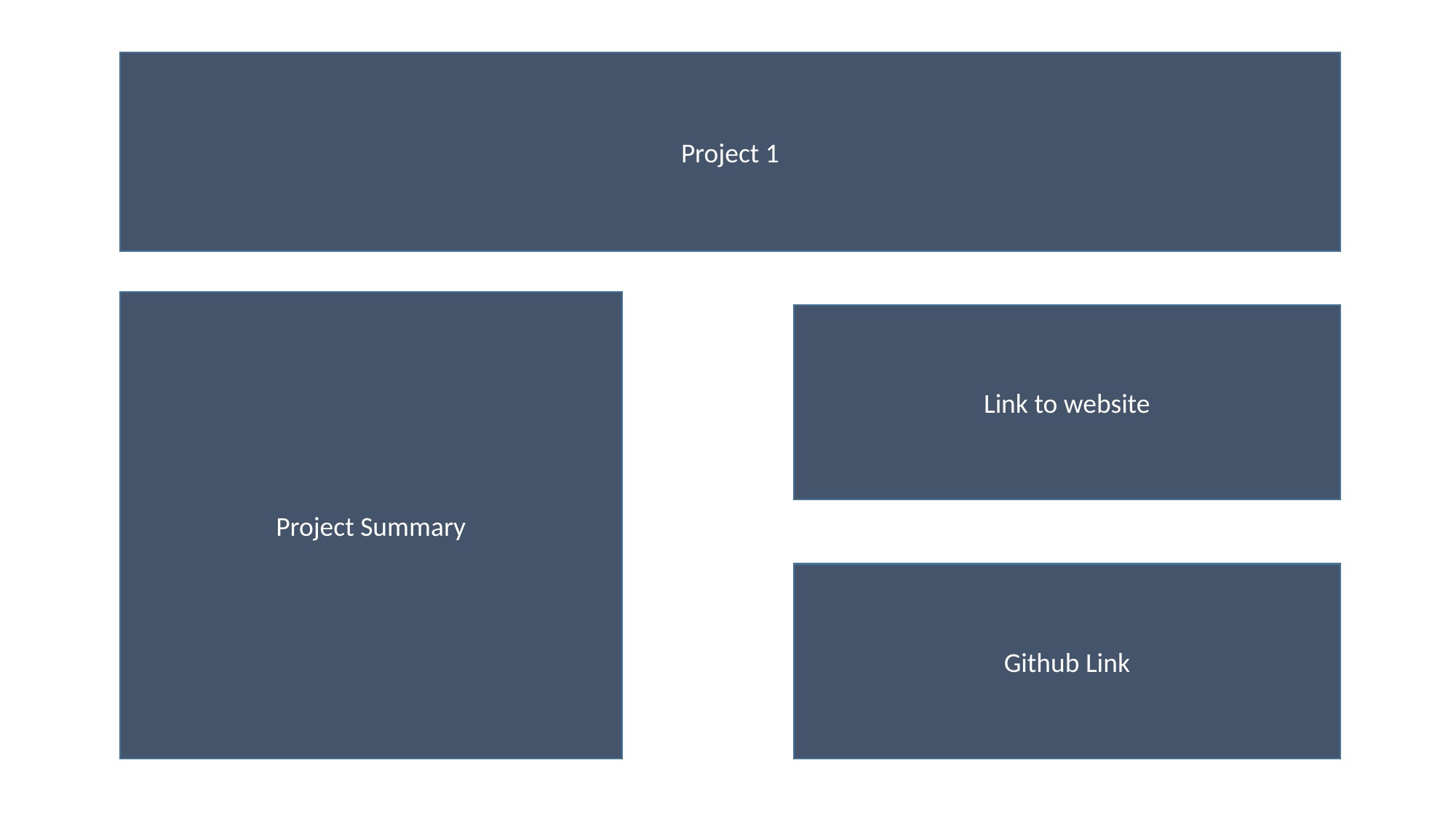

Project 1
Project Summary
Link to website
Github Link